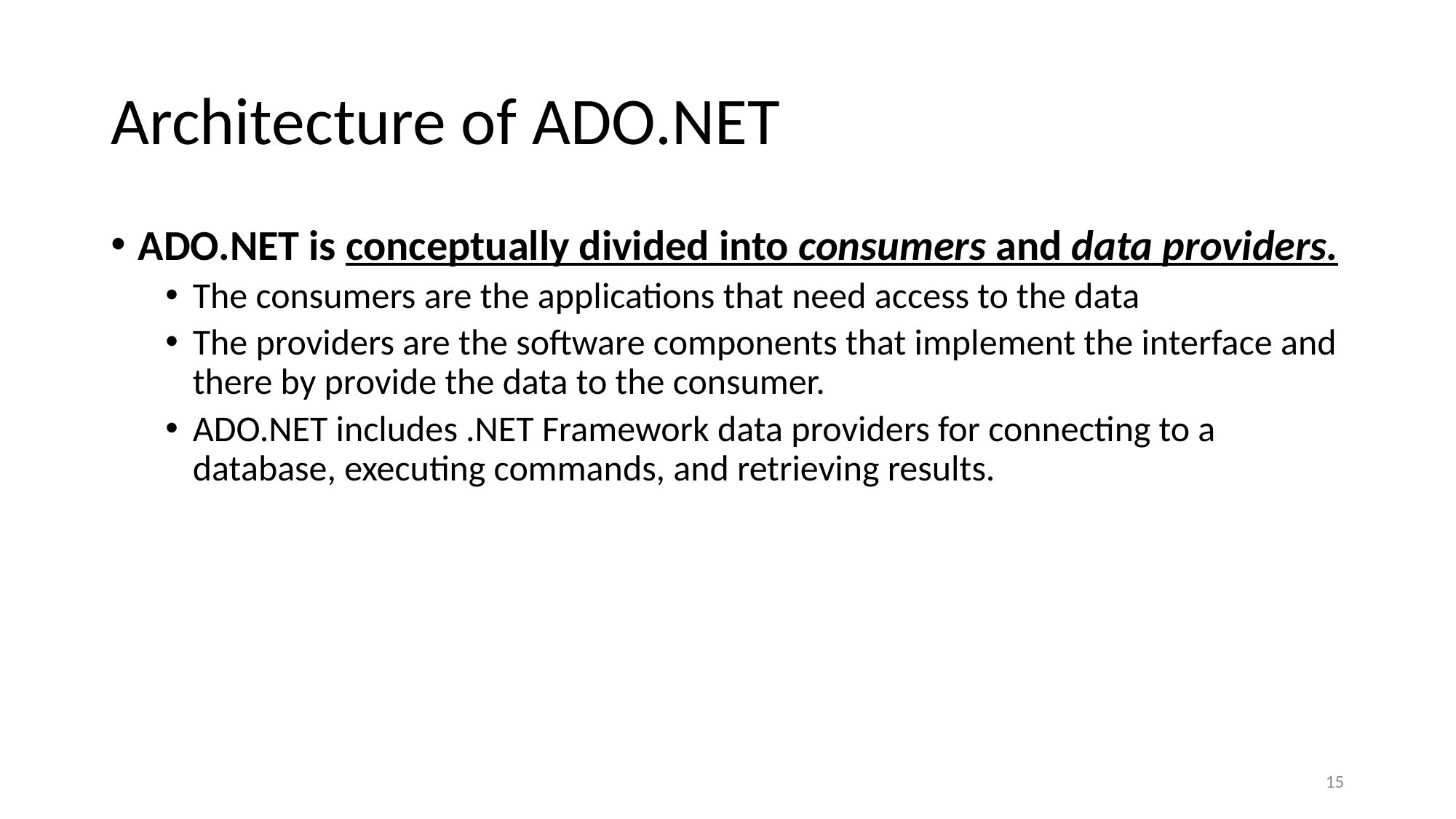

# Architecture of ADO.NET
ADO.NET is conceptually divided into consumers and data providers.
The consumers are the applications that need access to the data
The providers are the software components that implement the interface and there by provide the data to the consumer.
ADO.NET includes .NET Framework data providers for connecting to a database, executing commands, and retrieving results.

15